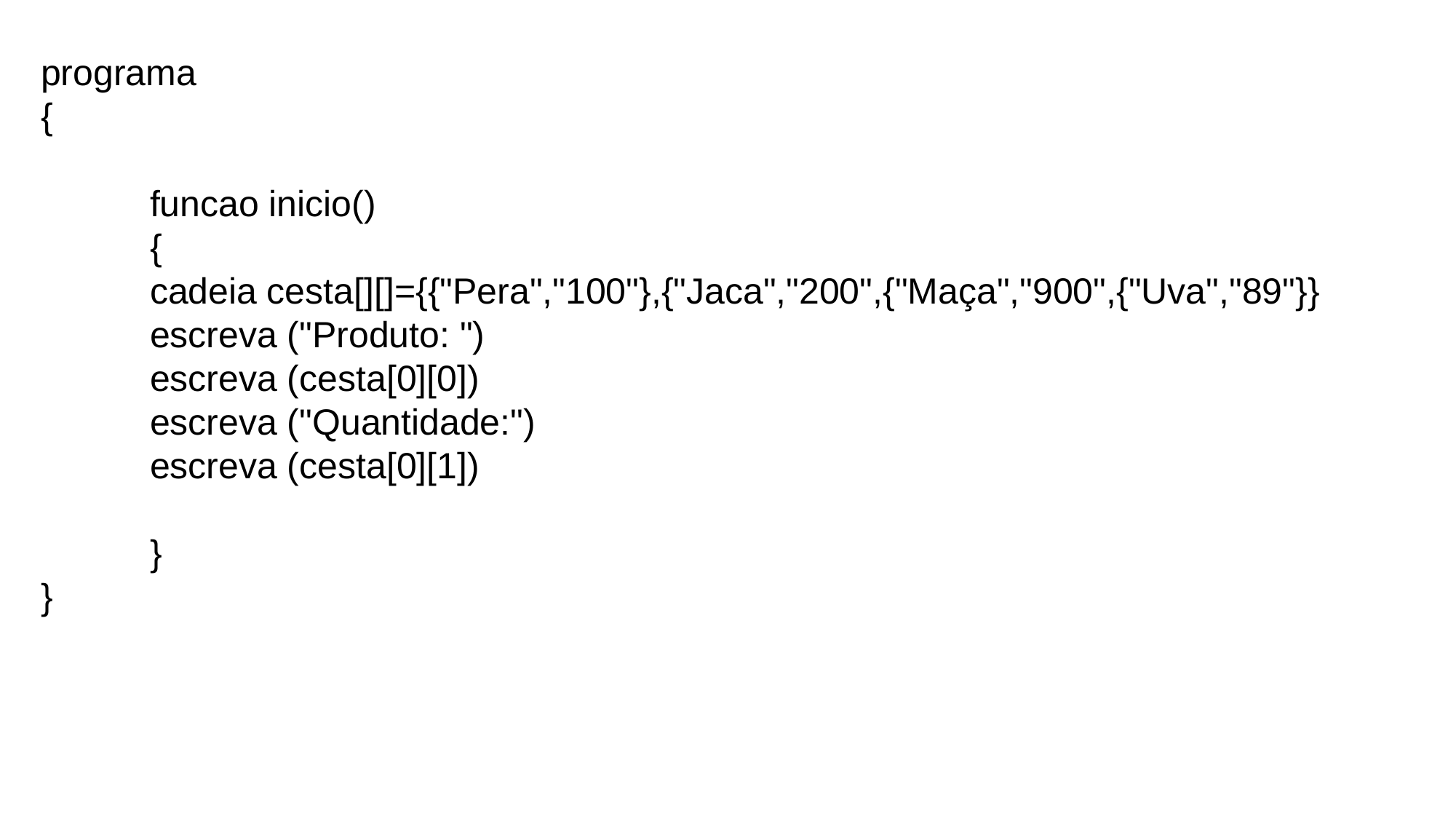

programa
{

	funcao inicio()
	{
	cadeia cesta[][]={{"Pera","100"},{"Jaca","200",{"Maça","900",{"Uva","89"}}
	escreva ("Produto: ")
	escreva (cesta[0][0])
	escreva ("Quantidade:")
	escreva (cesta[0][1])

	}
}